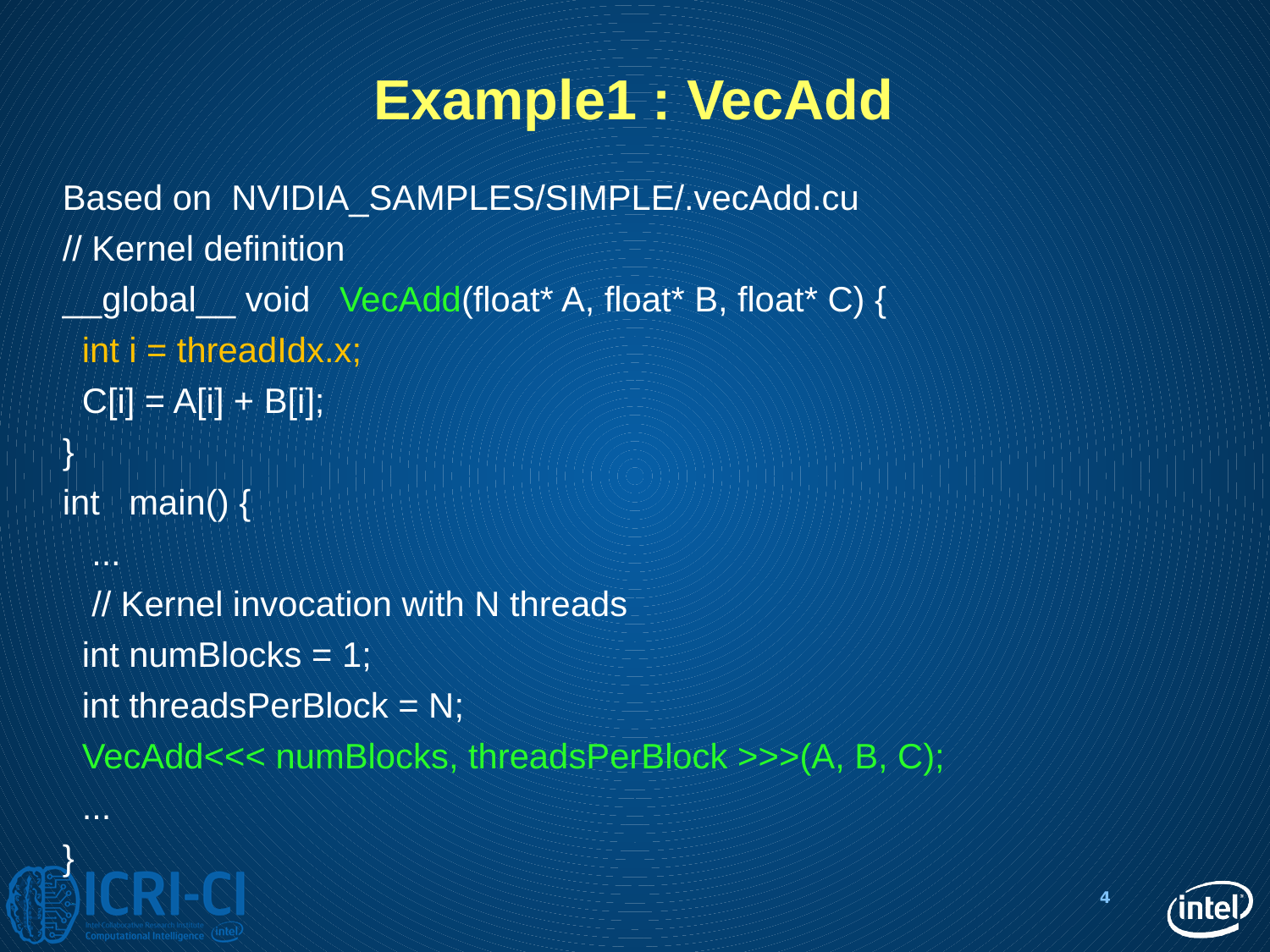

# Example1 : VecAdd
Based on  NVIDIA_SAMPLES/SIMPLE/.vecAdd.cu
// Kernel definition
__global__ void   VecAdd(float* A, float* B, float* C) {
  int i = threadIdx.x;
  C[i] = A[i] + B[i];
}
int   main() {
   ...
   // Kernel invocation with N threads
  int numBlocks = 1;
  int threadsPerBlock = N;
  VecAdd<<< numBlocks, threadsPerBlock >>>(A, B, C);
  ...
}